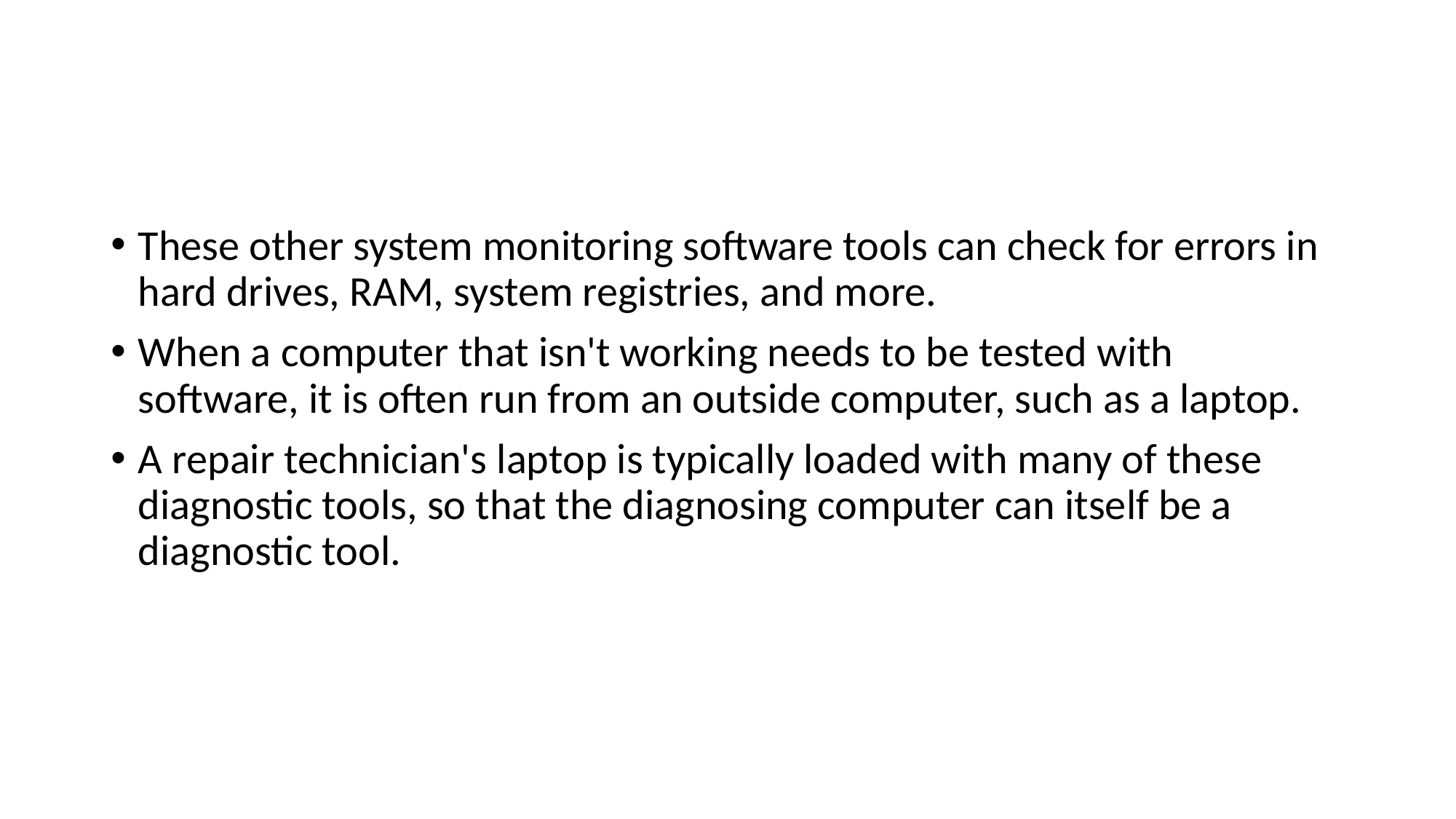

#
These other system monitoring software tools can check for errors in hard drives, RAM, system registries, and more.
When a computer that isn't working needs to be tested with software, it is often run from an outside computer, such as a laptop.
A repair technician's laptop is typically loaded with many of these diagnostic tools, so that the diagnosing computer can itself be a diagnostic tool.